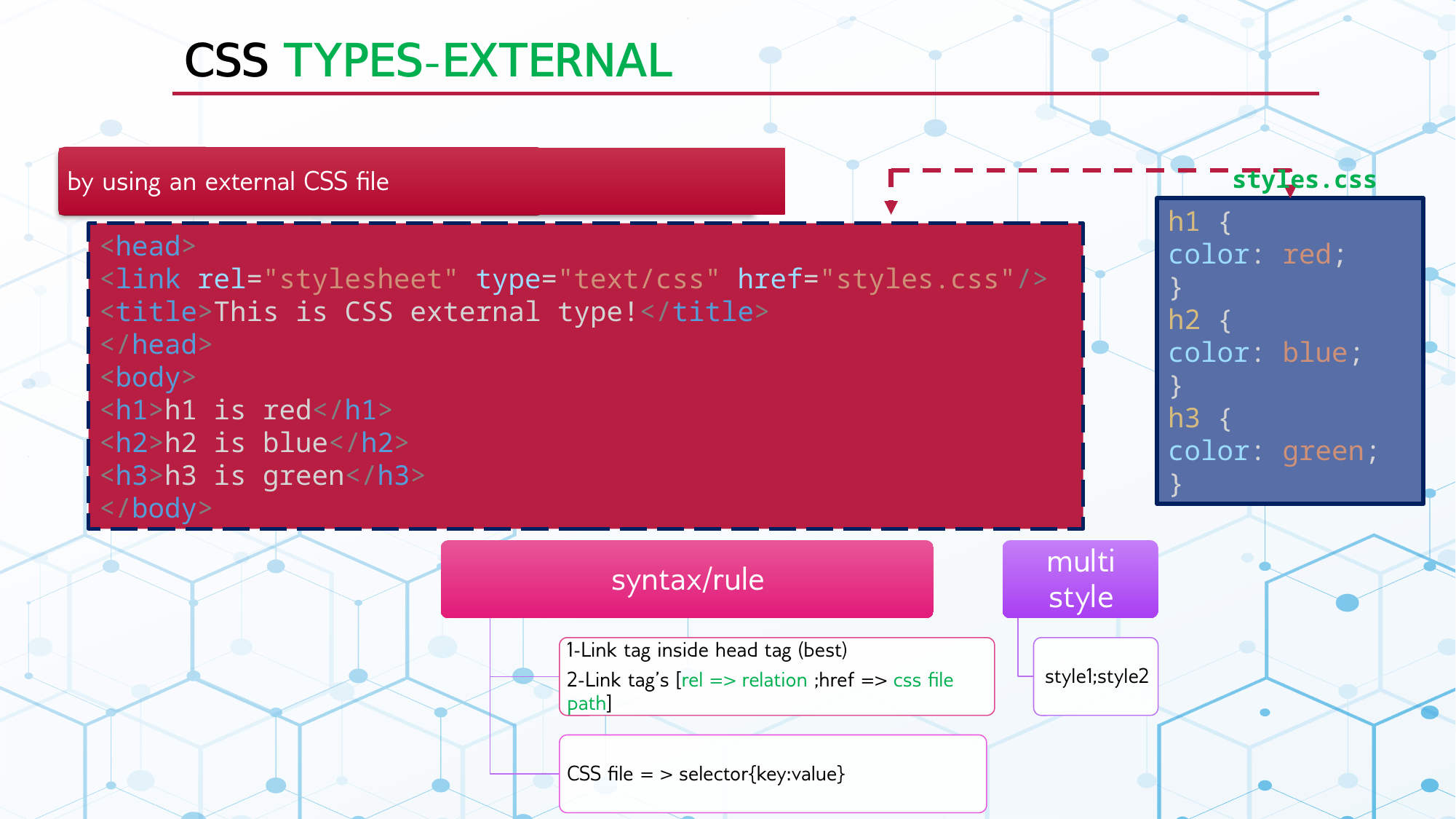

# CSS TYPES-EXTERNAL

by using an external CSS file
styles.css
h1 {
color: red;
}
h2 {
color: blue;
}
h3 {
color: green;
}
<head>
<link rel="stylesheet" type="text/css" href="styles.css"/>
<title>This is CSS external type!</title>
</head>
<body>
<h1>h1 is red</h1>
<h2>h2 is blue</h2>
<h3>h3 is green</h3>
</body>
syntax/rule
1-Link tag inside head tag (best)
2-Link tag’s [rel => relation ;href => css file path]
CSS file = > selector{key:value}
multi style
style1;style2